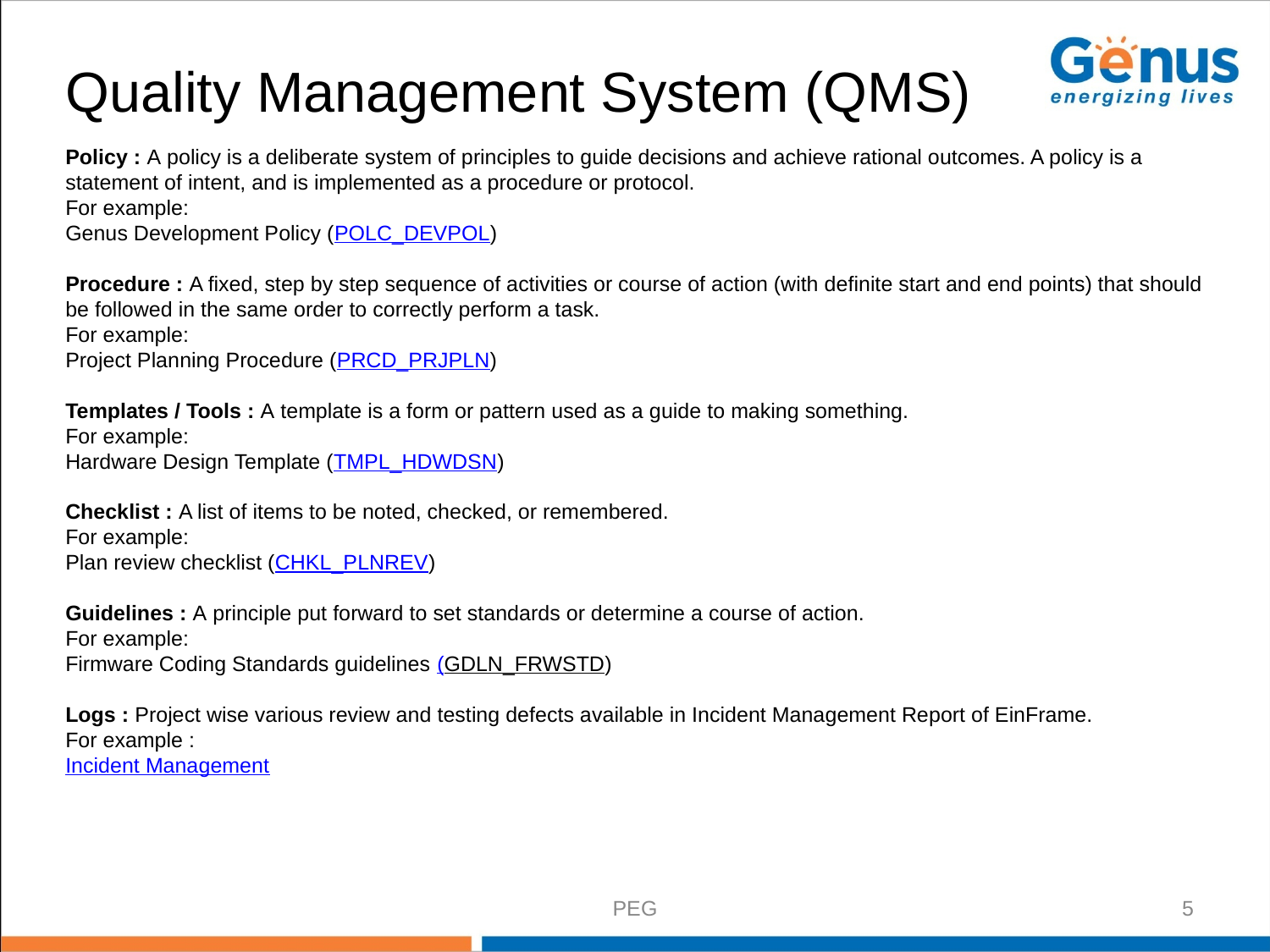

# Quality Management System (QMS)
Policy : A policy is a deliberate system of principles to guide decisions and achieve rational outcomes. A policy is a statement of intent, and is implemented as a procedure or protocol.
For example:
Genus Development Policy (POLC_DEVPOL)

Procedure : A fixed, step by step sequence of activities or course of action (with definite start and end points) that should be followed in the same order to correctly perform a task.
For example:
Project Planning Procedure (PRCD_PRJPLN)

Templates / Tools : A template is a form or pattern used as a guide to making something.
For example:
Hardware Design Template (TMPL_HDWDSN)

Checklist : A list of items to be noted, checked, or remembered.
For example:
Plan review checklist (CHKL_PLNREV)

Guidelines : A principle put forward to set standards or determine a course of action.
For example:
Firmware Coding Standards guidelines (GDLN_FRWSTD)

Logs : Project wise various review and testing defects available in Incident Management Report of EinFrame.
For example :
Incident Management
PEG
5